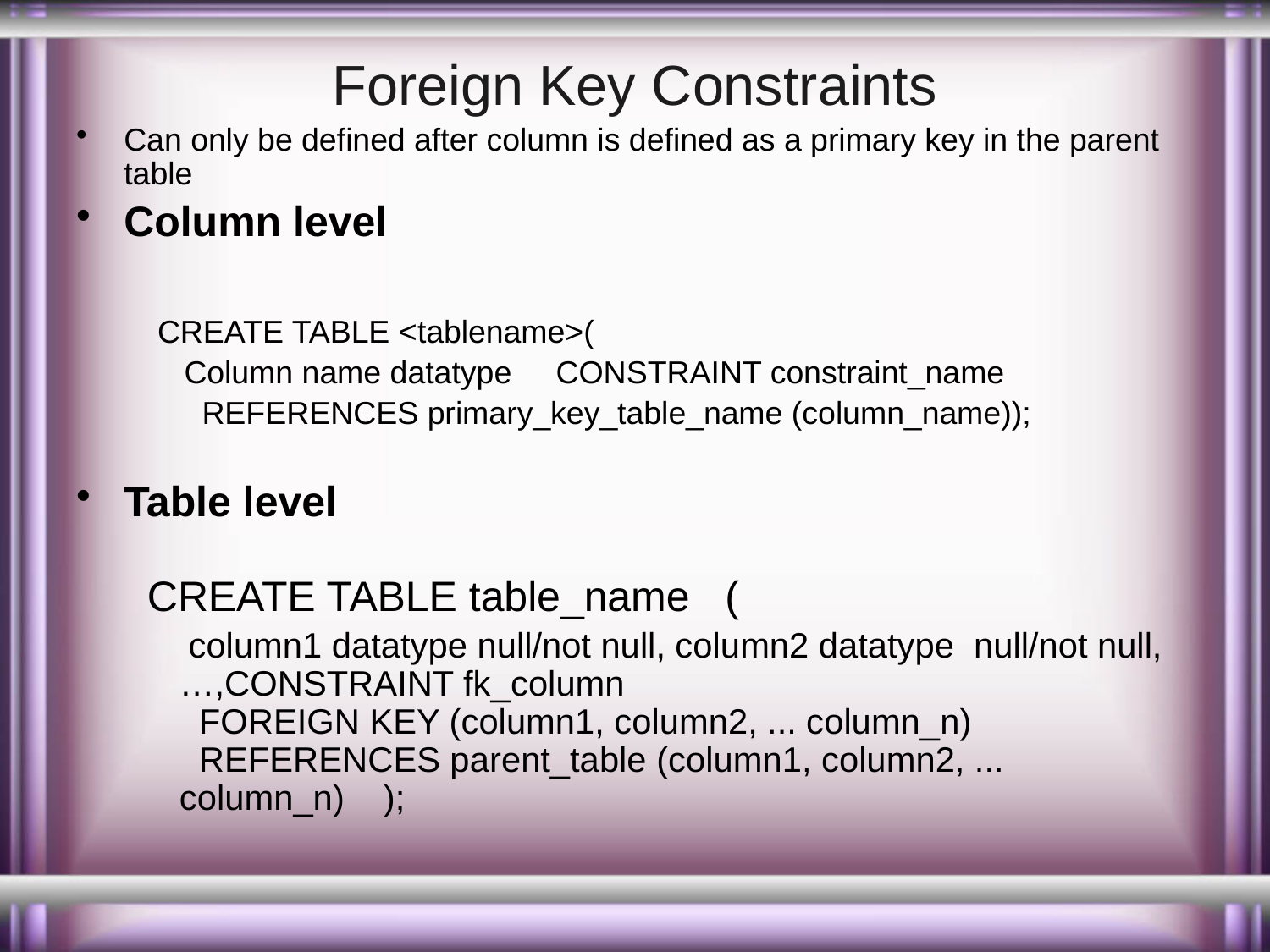

# Foreign Key Constraints
Can only be defined after column is defined as a primary key in the parent table
Column level

  CREATE TABLE <tablename>(
     Column name datatype     CONSTRAINT constraint_name
       REFERENCES primary_key_table_name (column_name));

Table level

        CREATE TABLE table_name   (
     column1 datatype null/not null, column2 datatype  null/not null, …,CONSTRAINT fk_column
  FOREIGN KEY (column1, column2, ... column_n)
  REFERENCES parent_table (column1, column2, ...   column_n)    );